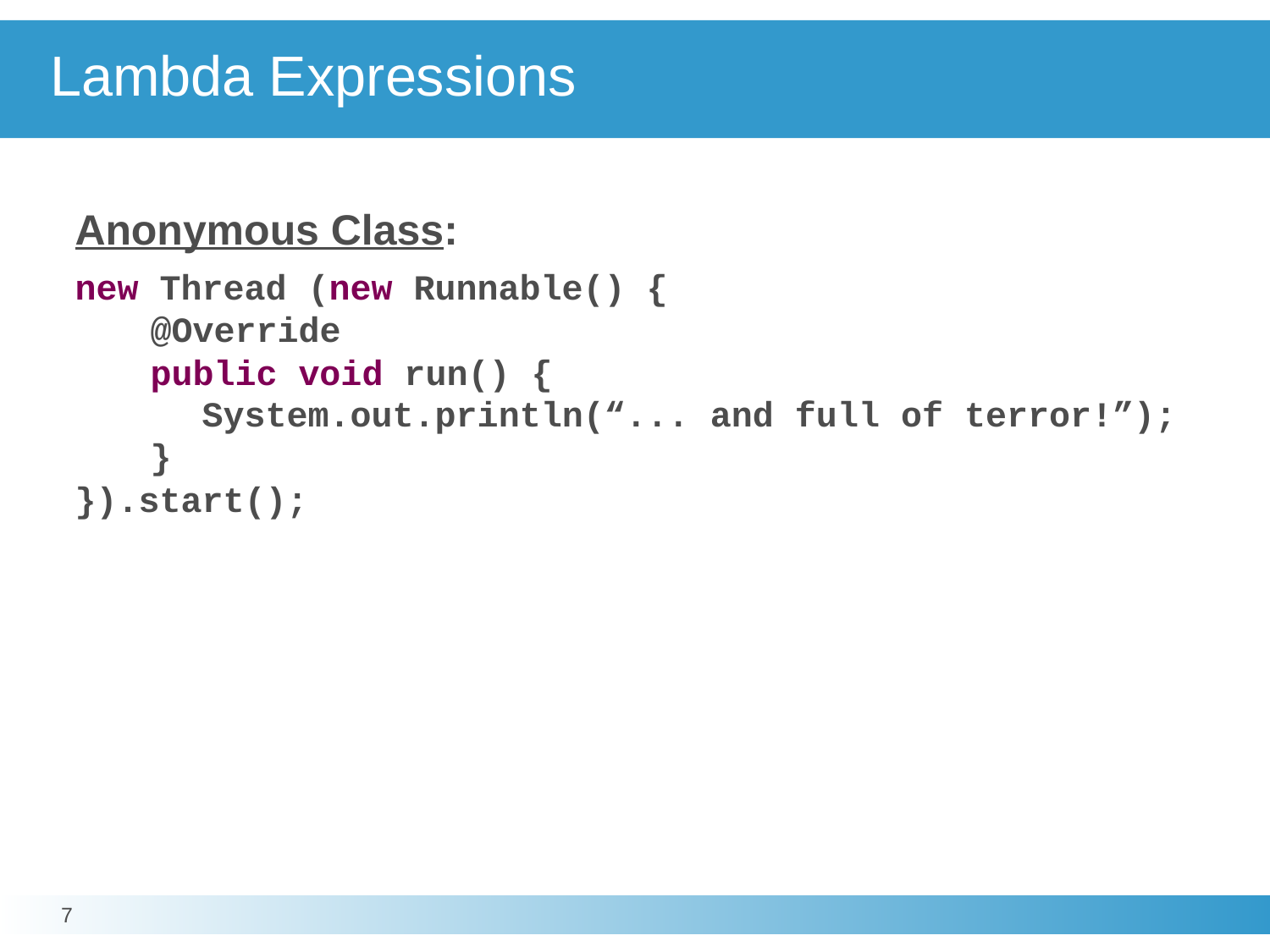

# Lambda Expressions
Anonymous Class:

new Thread (new Runnable() {
	@Override
	public void run() {
		System.out.println(“... and full of terror!”);
	}
}).start();
7